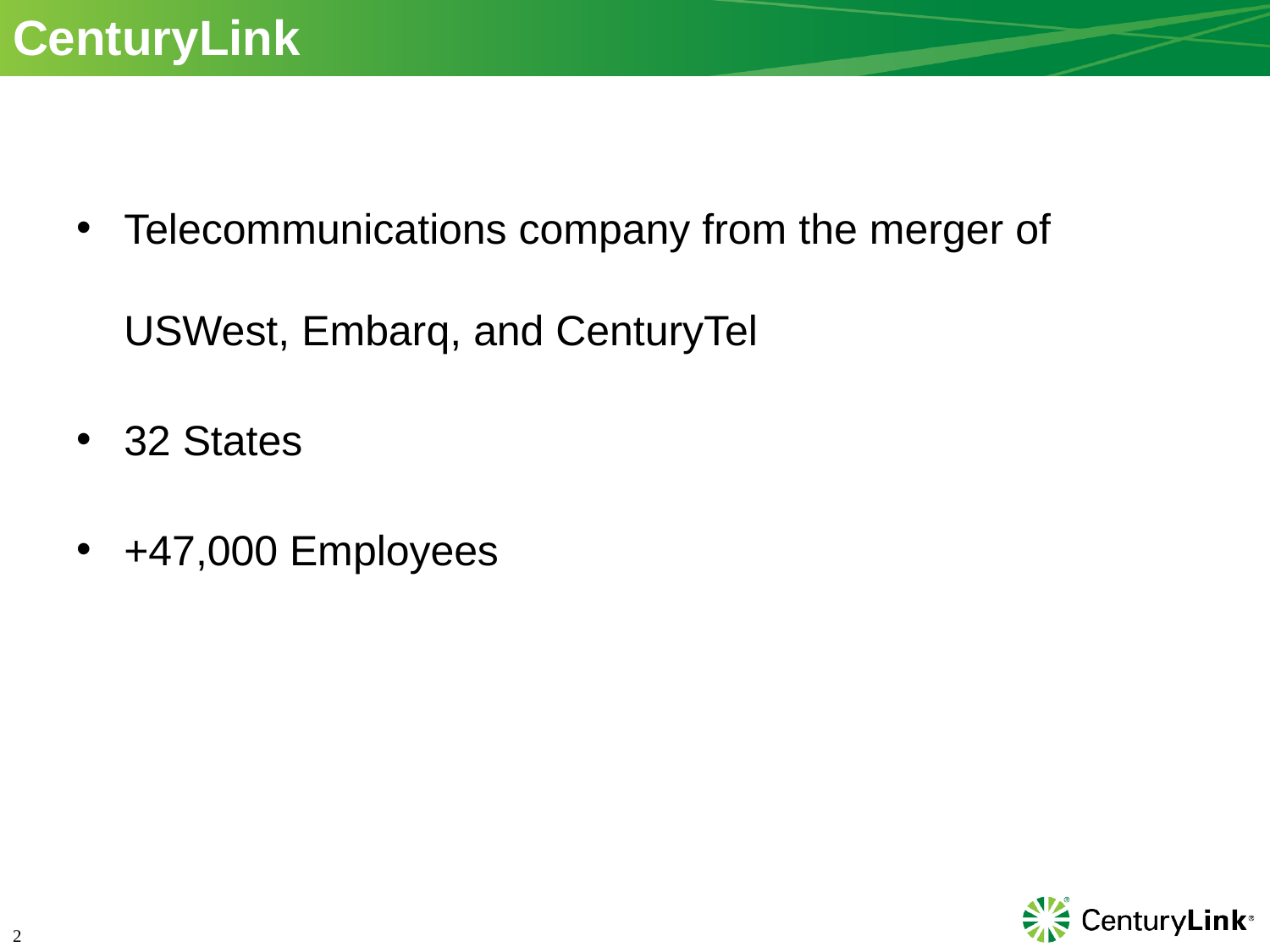

# CenturyLink
Telecommunications company from the merger of USWest, Embarq, and CenturyTel
32 States
+47,000 Employees

2